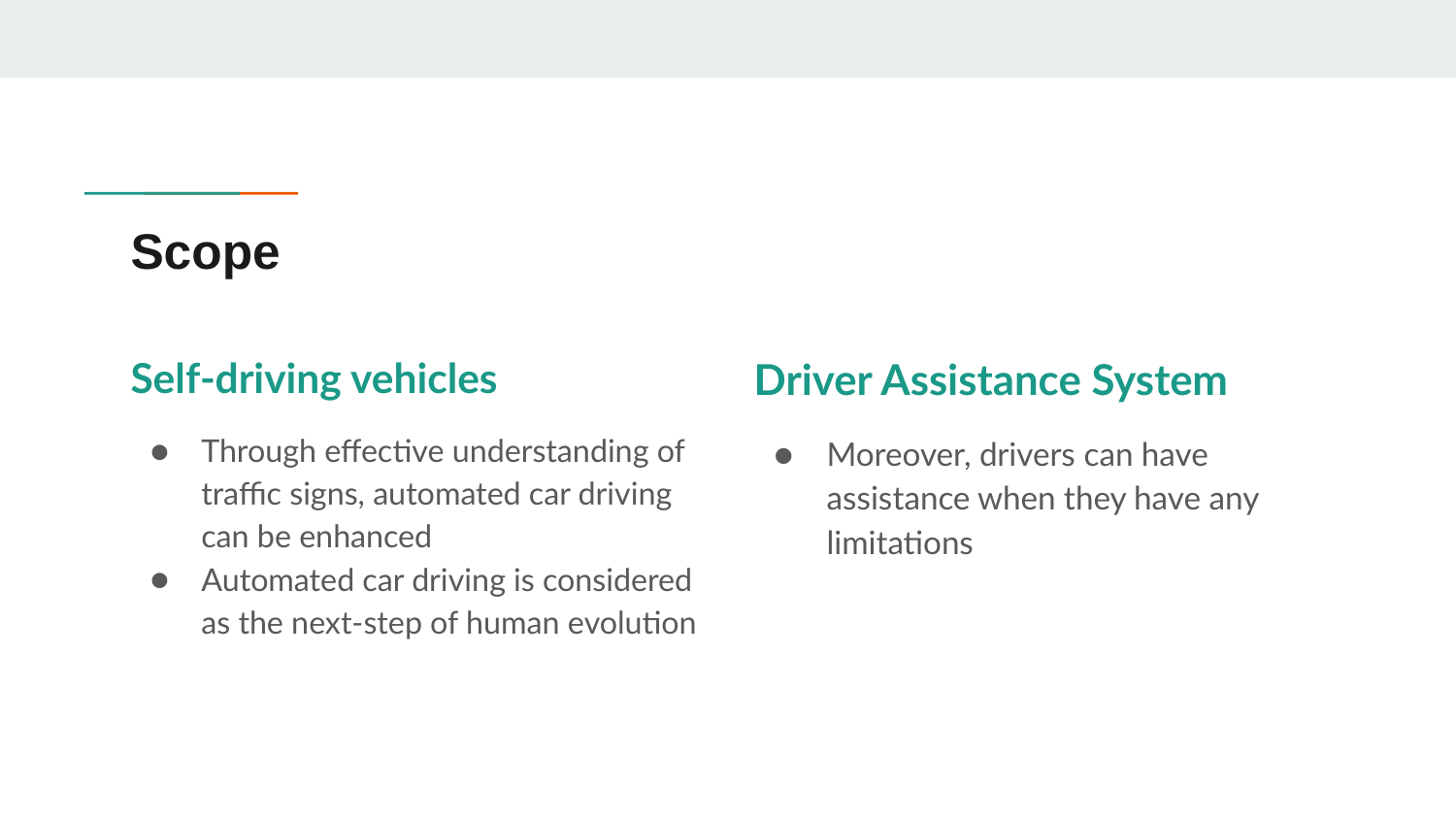

# Scope
Self-driving vehicles
Through effective understanding of traffic signs, automated car driving can be enhanced
Automated car driving is considered as the next-step of human evolution
Driver Assistance System
Moreover, drivers can have assistance when they have any limitations